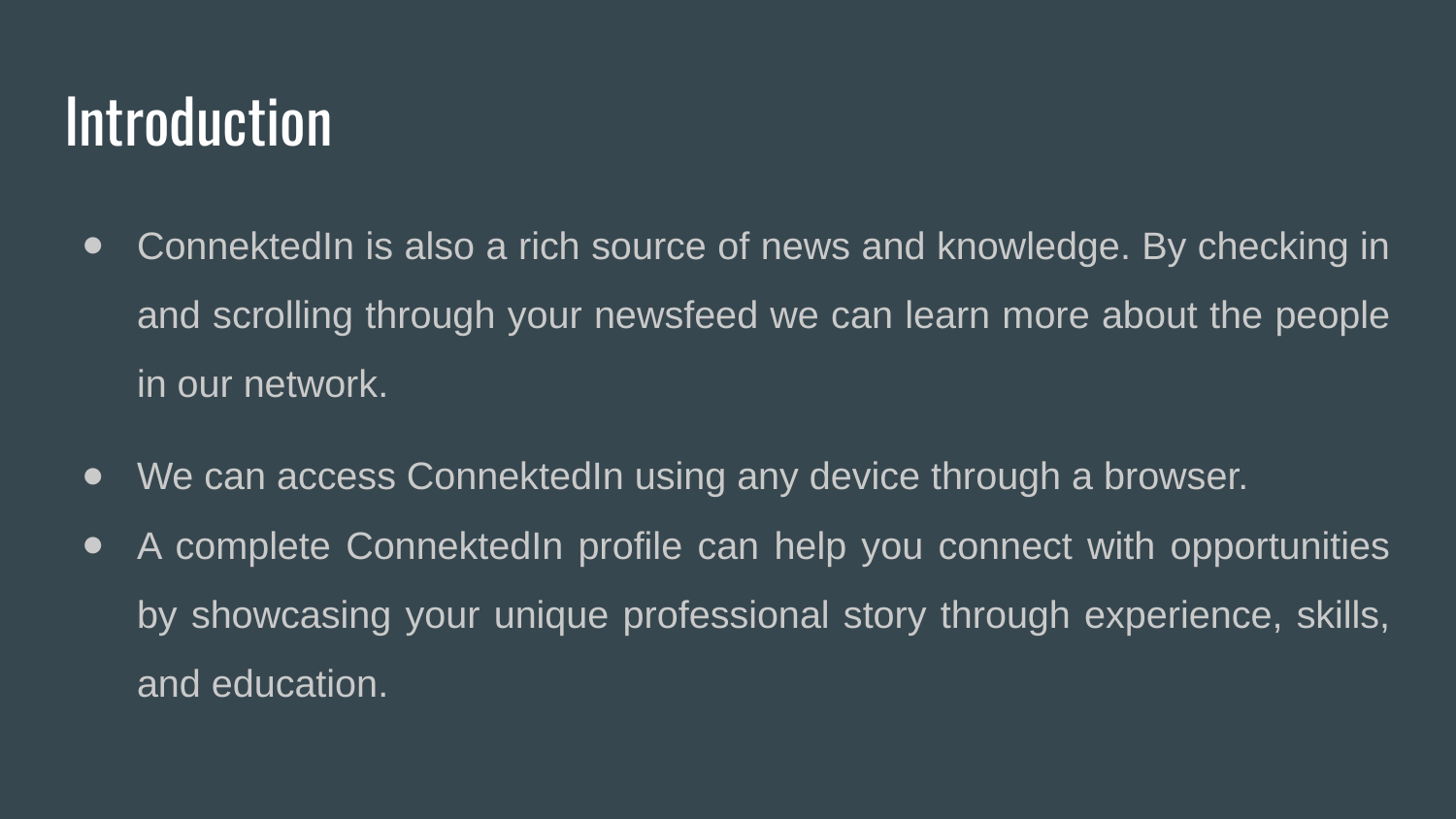

# Introduction
ConnektedIn is also a rich source of news and knowledge. By checking in and scrolling through your newsfeed we can learn more about the people in our network.
We can access ConnektedIn using any device through a browser.
A complete ConnektedIn profile can help you connect with opportunities by showcasing your unique professional story through experience, skills, and education.